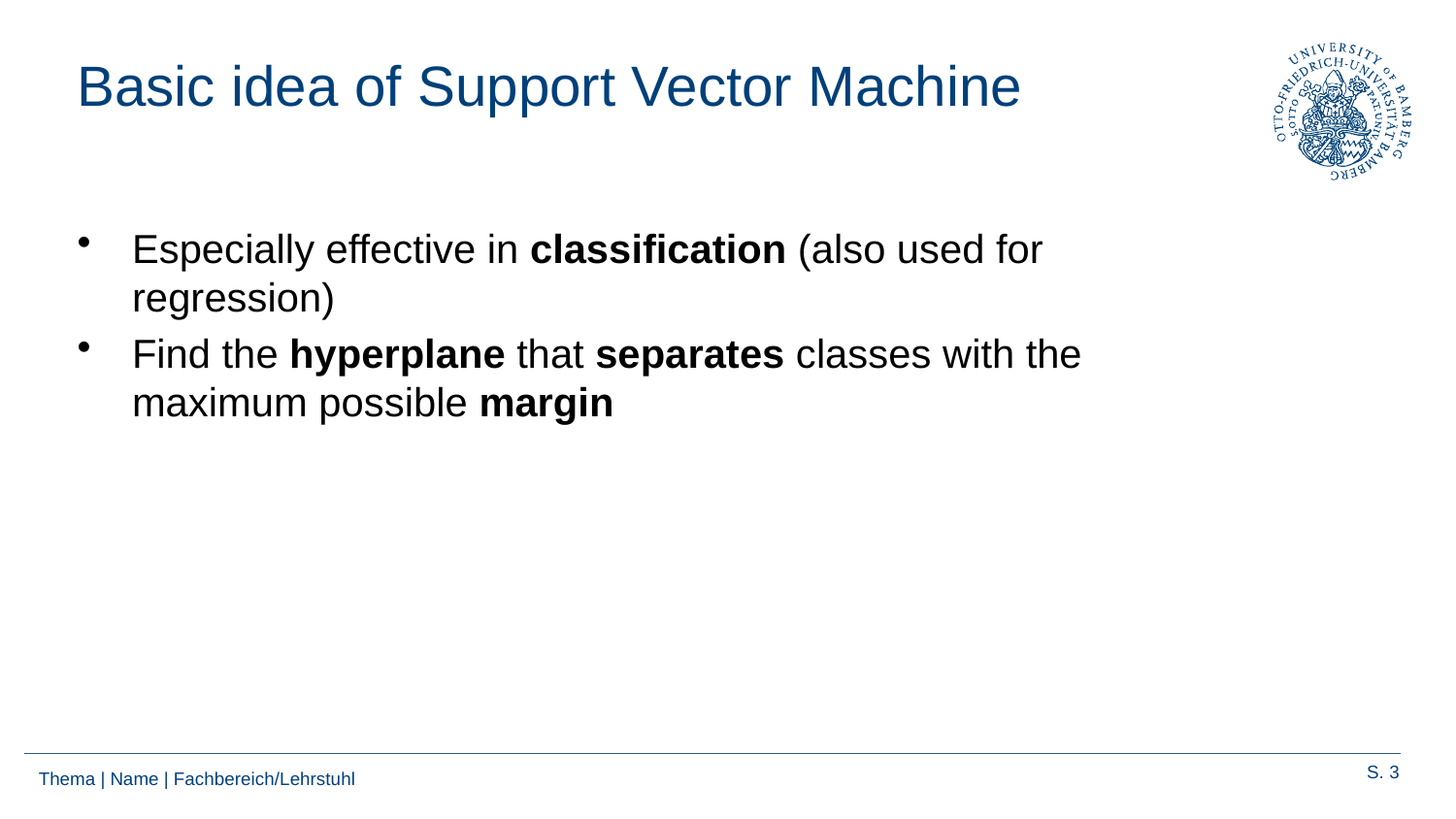

# Basic idea of Support Vector Machine
Especially effective in classification (also used for regression)
Find the hyperplane that separates classes with the maximum possible margin